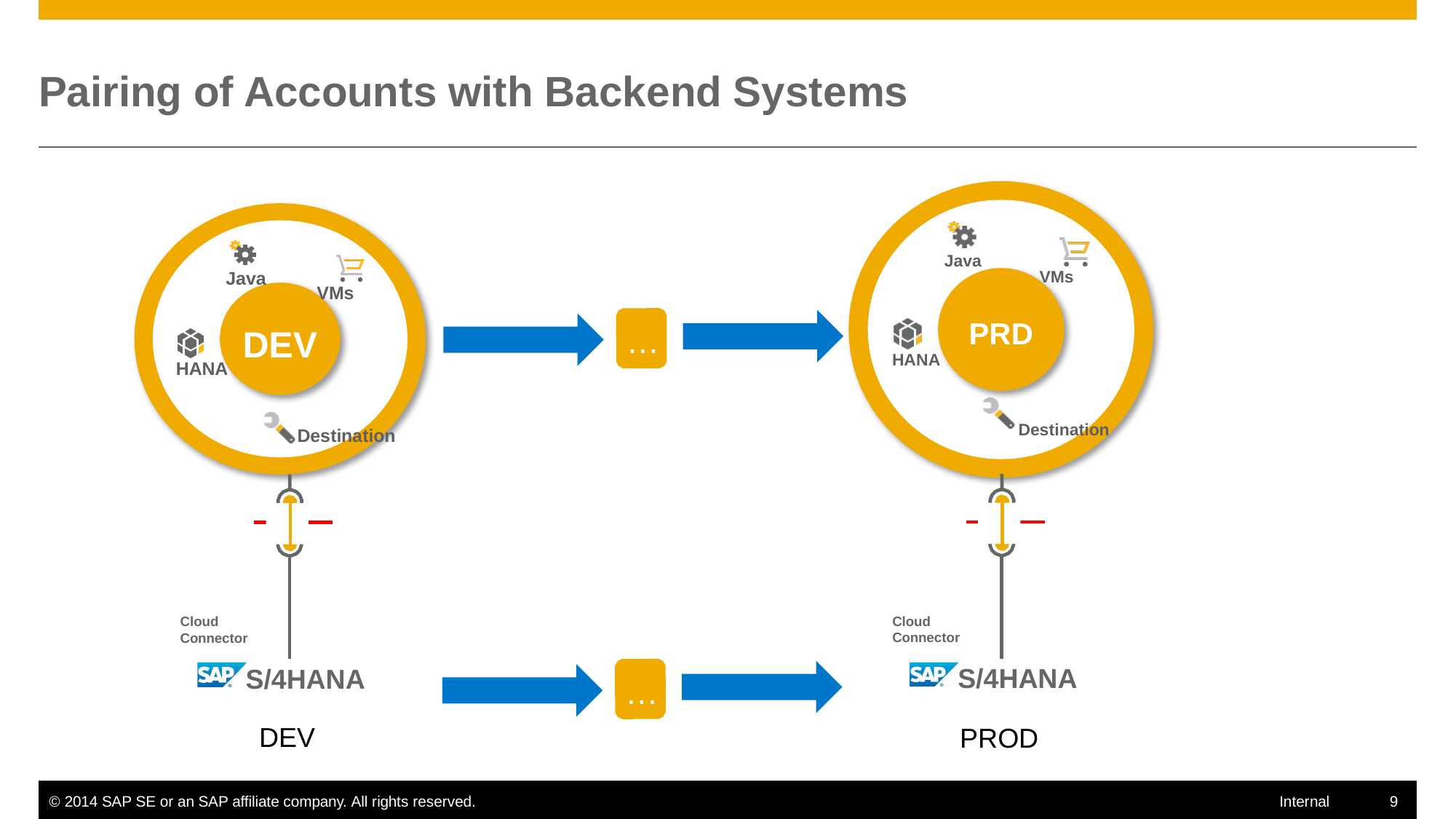

# Pairing of Accounts with Backend Systems

Java

VMs
Java

VMs

PRD

…
DEV

HANA
HANA

Destination
Destination

Cloud Connector
Cloud Connector

S/4HANA
S/4HANA

…
DEV
PROD
© 2014 SAP SE or an SAP affiliate company. All rights reserved.
9
Internal